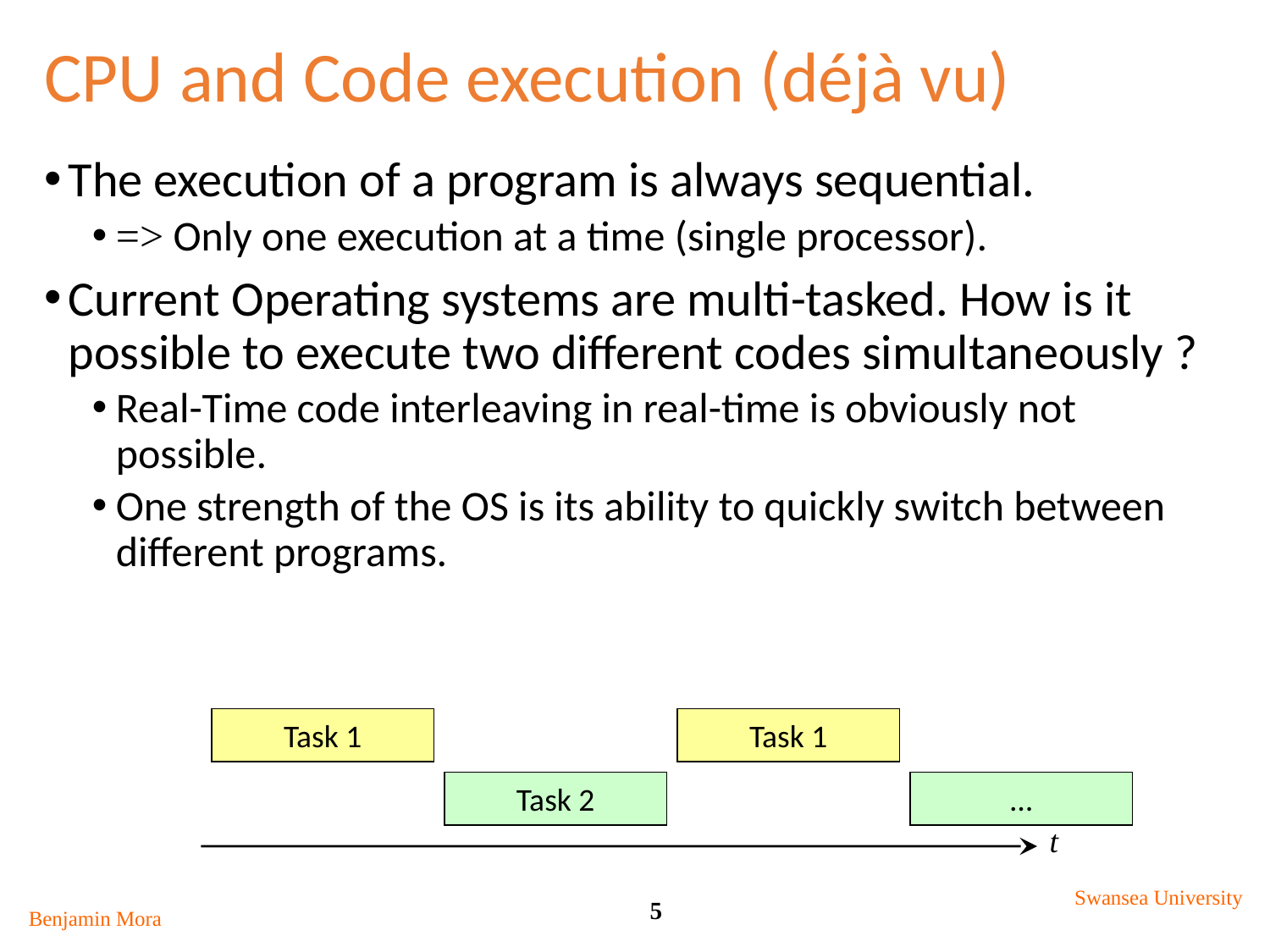

# CPU and Code execution (déjà vu)
The execution of a program is always sequential.
=> Only one execution at a time (single processor).
Current Operating systems are multi-tasked. How is it possible to execute two different codes simultaneously ?
Real-Time code interleaving in real-time is obviously not possible.
One strength of the OS is its ability to quickly switch between different programs.

Task 1
Task 1
Task 2
…
t

Swansea University
5
Benjamin Mora